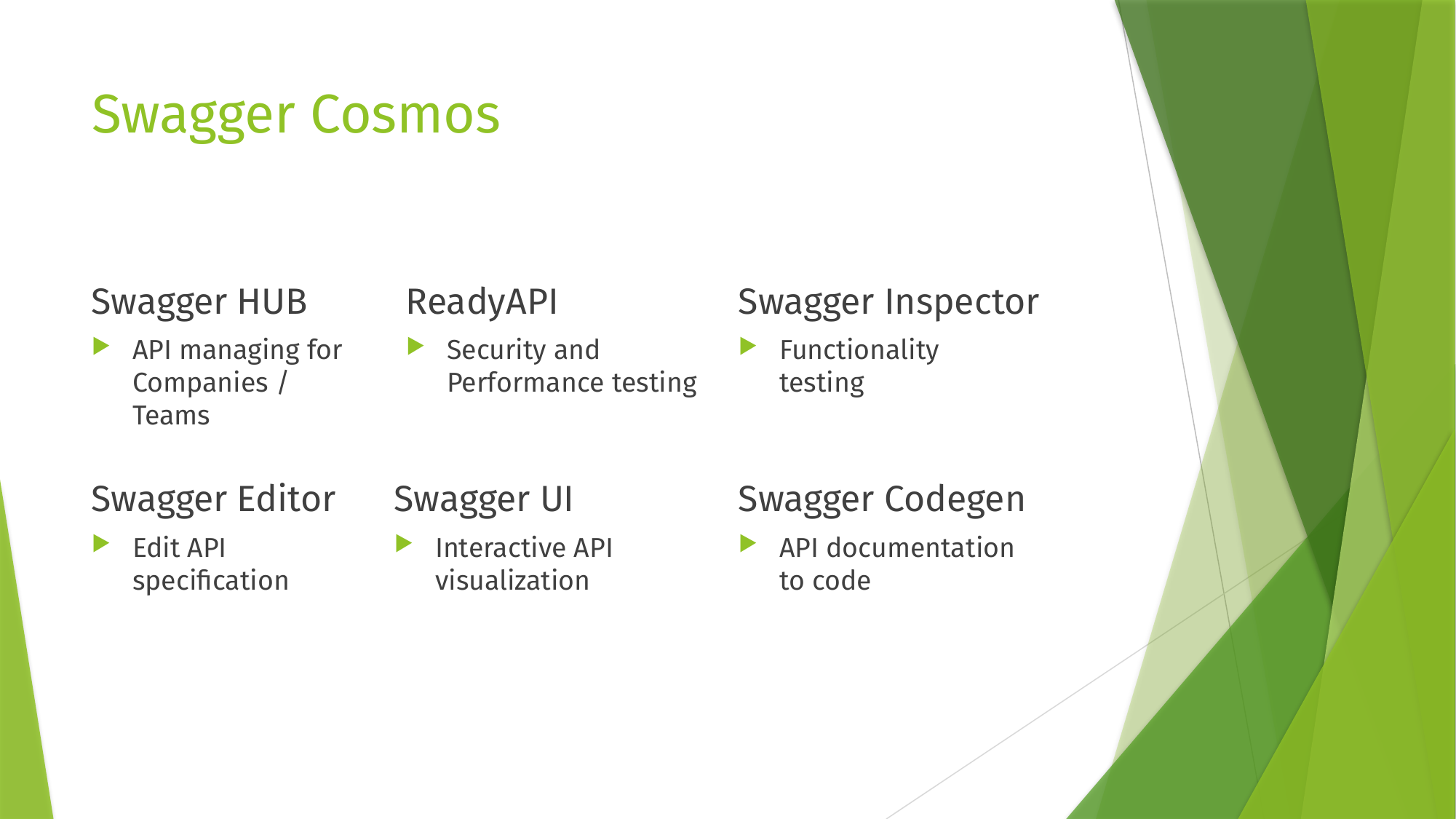

# Swagger Cosmos
Swagger HUB
ReadyAPI
Swagger Inspector
API managing for Companies / Teams
Security and Performance testing
Functionality testing
Swagger Editor
Swagger UI
Swagger Codegen
Edit API specification
Interactive API visualization
API documentation to code